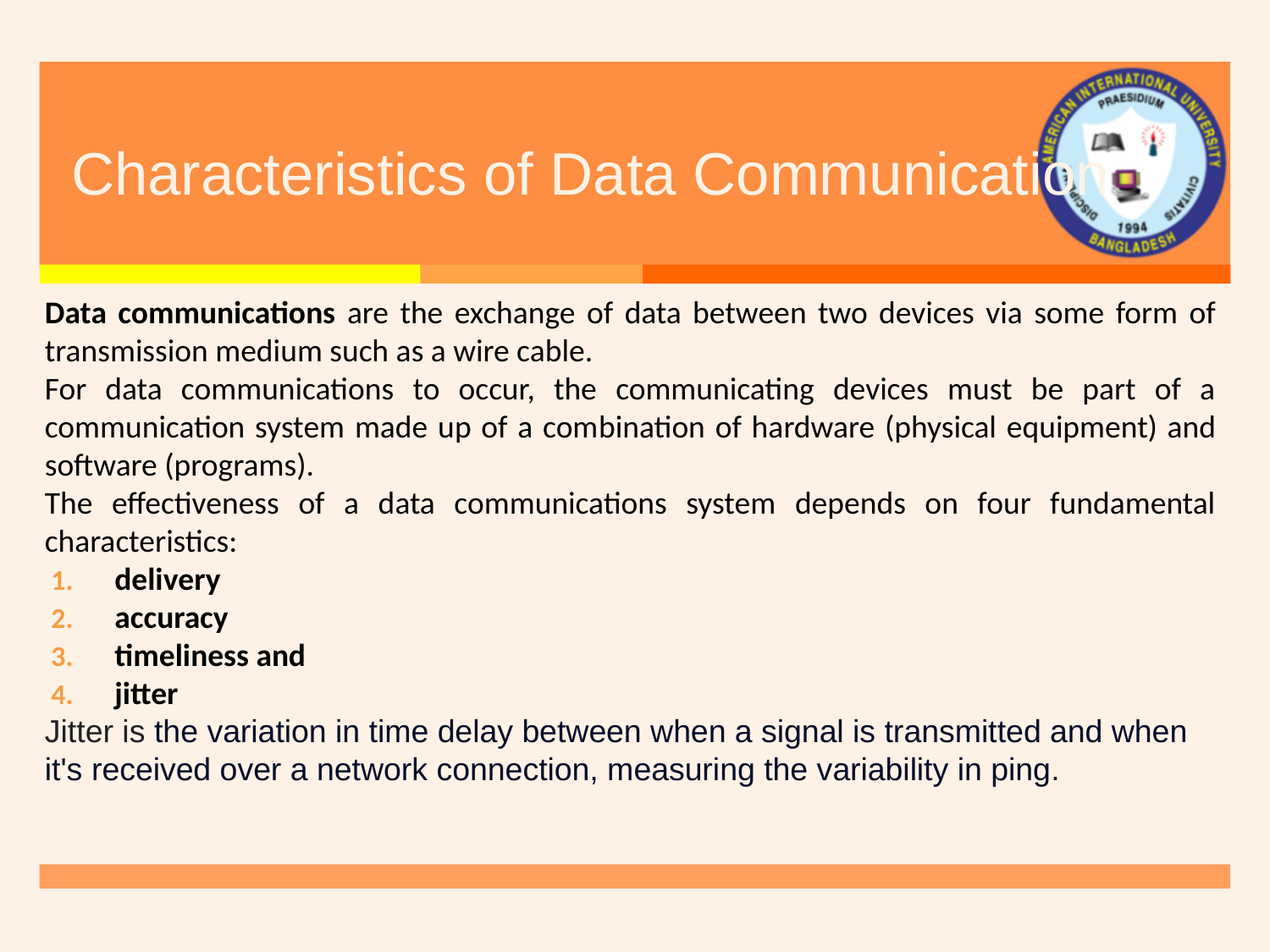

# Characteristics of Data Communication
Data communications are the exchange of data between two devices via some form of transmission medium such as a wire cable.
For data communications to occur, the communicating devices must be part of a communication system made up of a com­bination of hardware (physical equipment) and software (programs).
The effectiveness of a data communications system depends on four fundamental characteristics:
delivery
accuracy
timeliness and
jitter
Jitter is the variation in time delay between when a signal is transmitted and when it's received over a network connection, measuring the variability in ping.